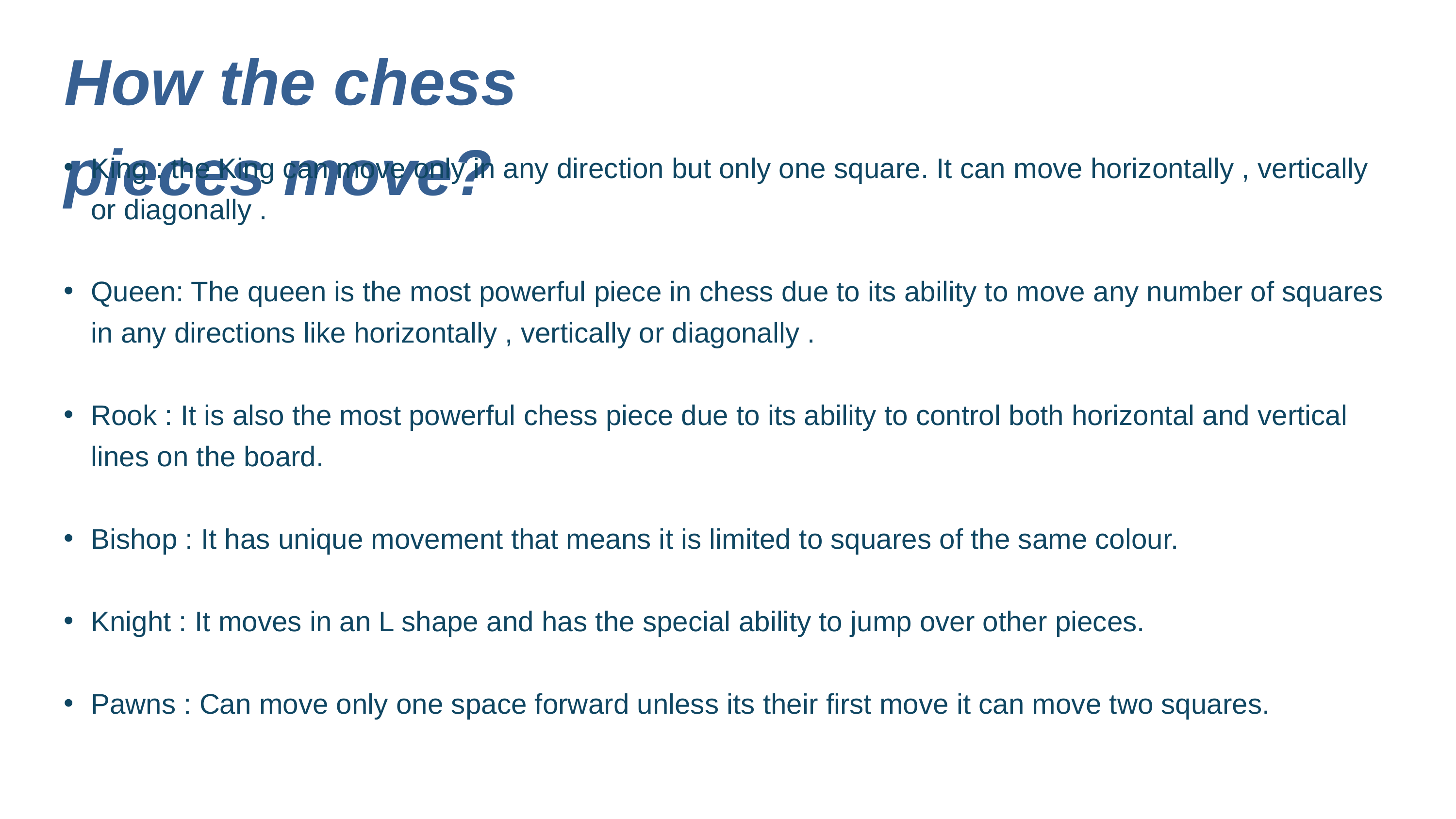

How the chess pieces move?
King : the King can move only in any direction but only one square. It can move horizontally , vertically or diagonally .

Queen: The queen is the most powerful piece in chess due to its ability to move any number of squares in any directions like horizontally , vertically or diagonally .

Rook : It is also the most powerful chess piece due to its ability to control both horizontal and vertical lines on the board.

Bishop : It has unique movement that means it is limited to squares of the same colour.

Knight : It moves in an L shape and has the special ability to jump over other pieces.

Pawns : Can move only one space forward unless its their first move it can move two squares.